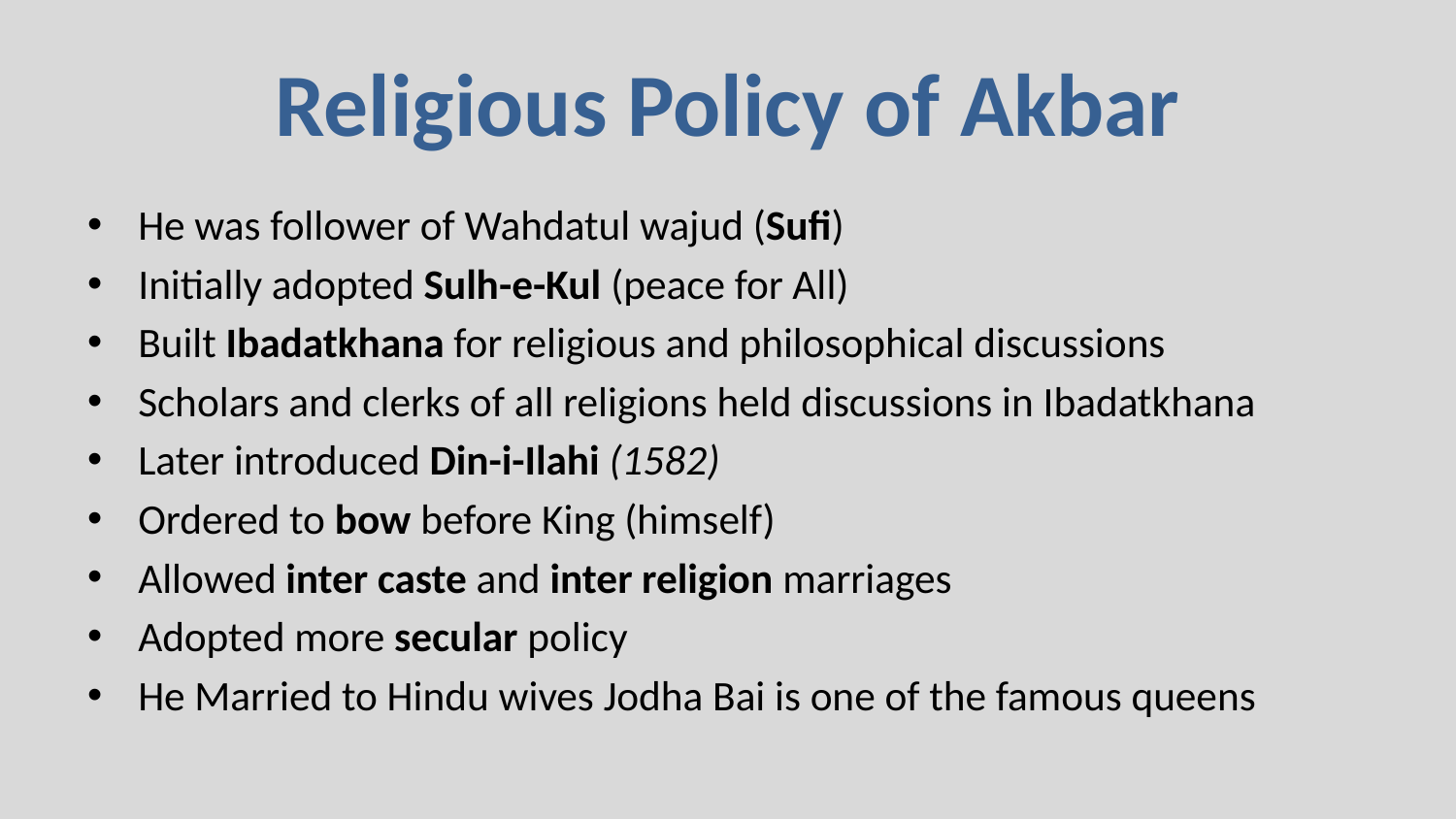

# Religious Policy of Akbar
He was follower of Wahdatul wajud (Sufi)
Initially adopted Sulh-e-Kul (peace for All)
Built Ibadatkhana for religious and philosophical discussions
Scholars and clerks of all religions held discussions in Ibadatkhana
Later introduced Din-i-Ilahi (1582)
Ordered to bow before King (himself)
Allowed inter caste and inter religion marriages
Adopted more secular policy
He Married to Hindu wives Jodha Bai is one of the famous queens